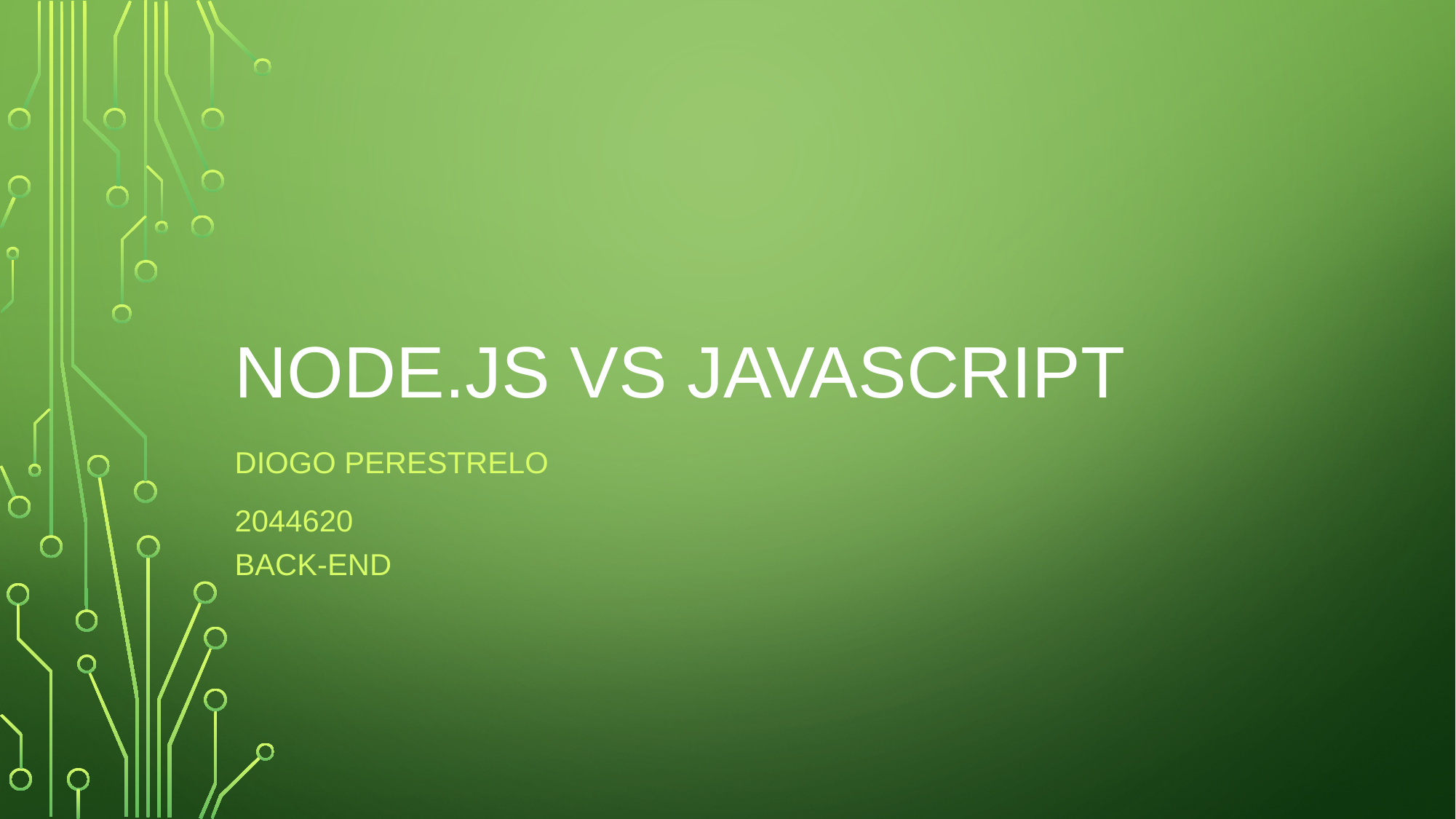

# Node.js vs javascript
Diogo perestrelo
2044620
back-end